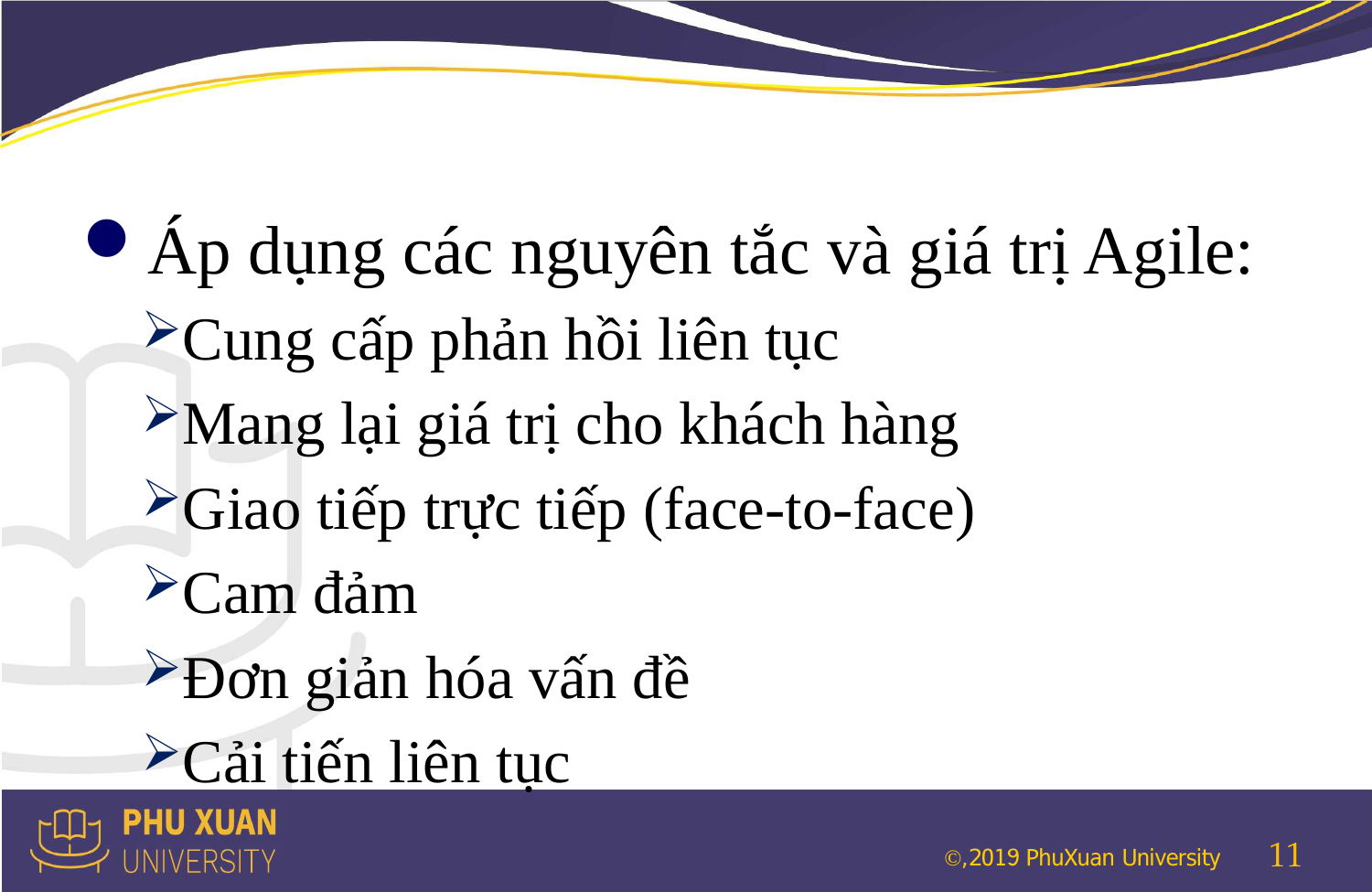

#
Áp dụng các nguyên tắc và giá trị Agile:
Cung cấp phản hồi liên tục
Mang lại giá trị cho khách hàng
Giao tiếp trực tiếp (face-to-face)
Cam đảm
Đơn giản hóa vấn đề
Cải tiến liên tục
11